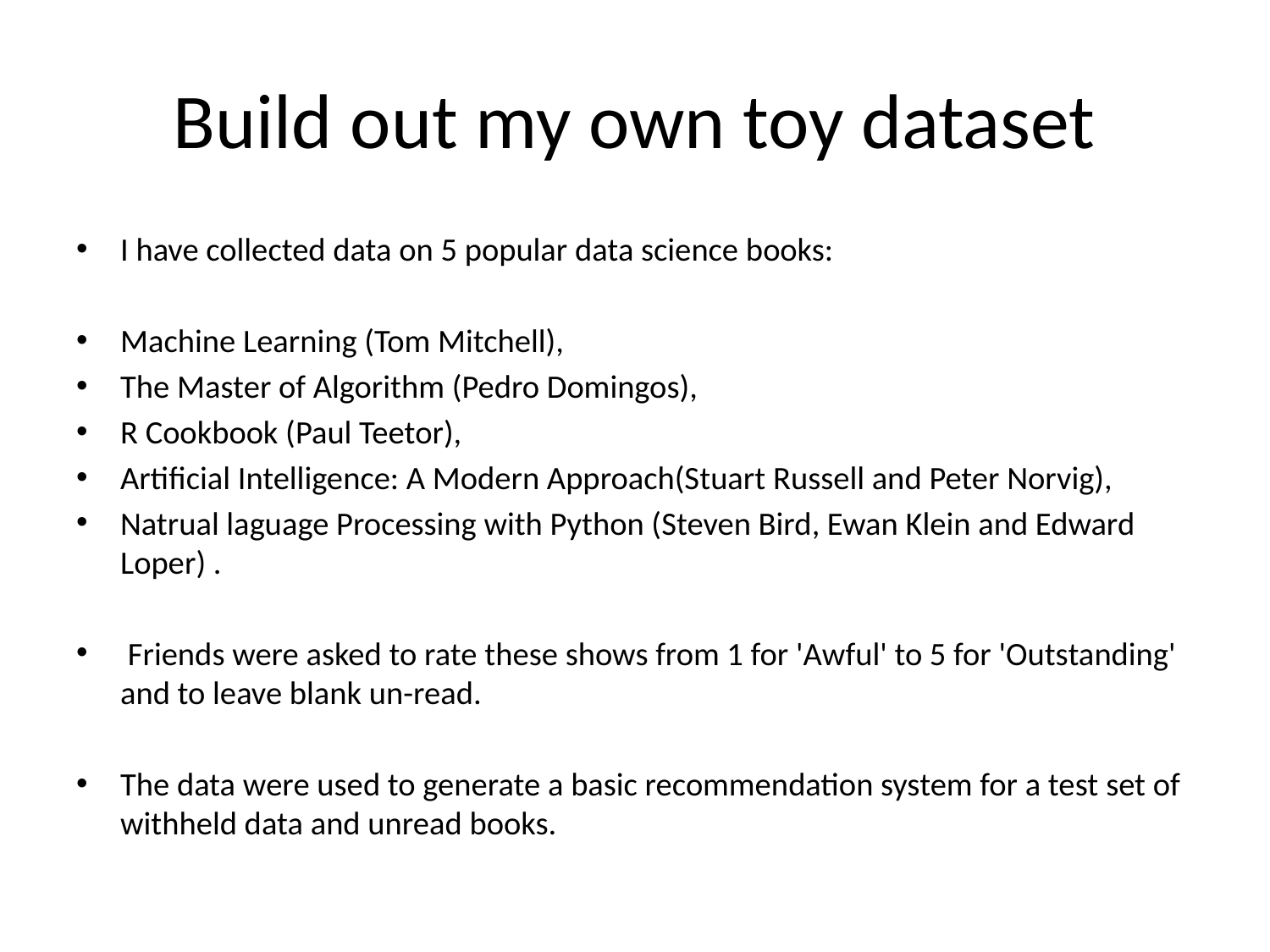

# Build out my own toy dataset
I have collected data on 5 popular data science books:

Machine Learning (Tom Mitchell),
The Master of Algorithm (Pedro Domingos),
R Cookbook (Paul Teetor),
Artificial Intelligence: A Modern Approach(Stuart Russell and Peter Norvig),
Natrual laguage Processing with Python (Steven Bird, Ewan Klein and Edward Loper) .

 Friends were asked to rate these shows from 1 for 'Awful' to 5 for 'Outstanding' and to leave blank un-read.

The data were used to generate a basic recommendation system for a test set of withheld data and unread books.